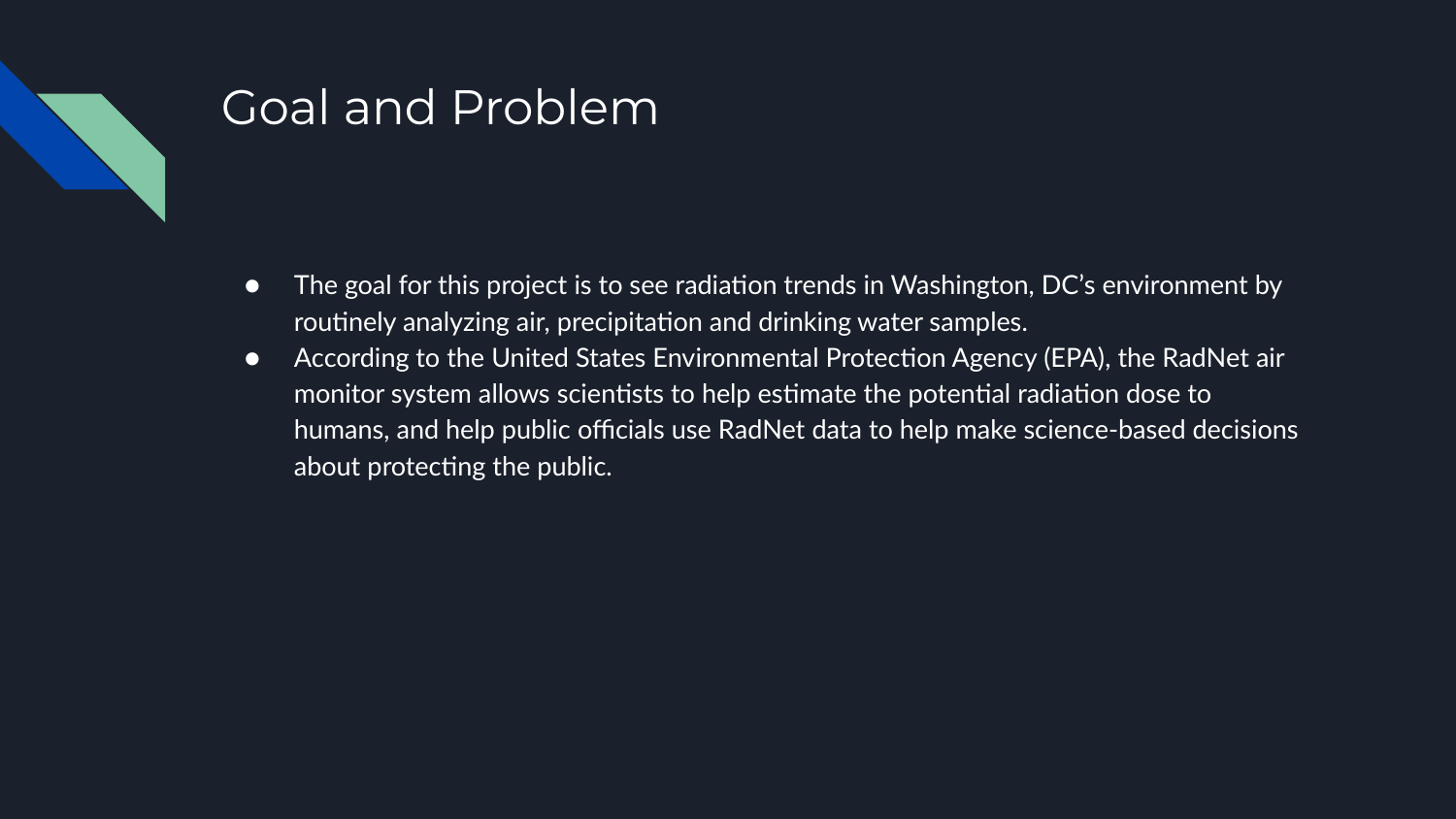

# Goal and Problem
The goal for this project is to see radiation trends in Washington, DC’s environment by routinely analyzing air, precipitation and drinking water samples.
According to the United States Environmental Protection Agency (EPA), the RadNet air monitor system allows scientists to help estimate the potential radiation dose to humans, and help public officials use RadNet data to help make science-based decisions about protecting the public.